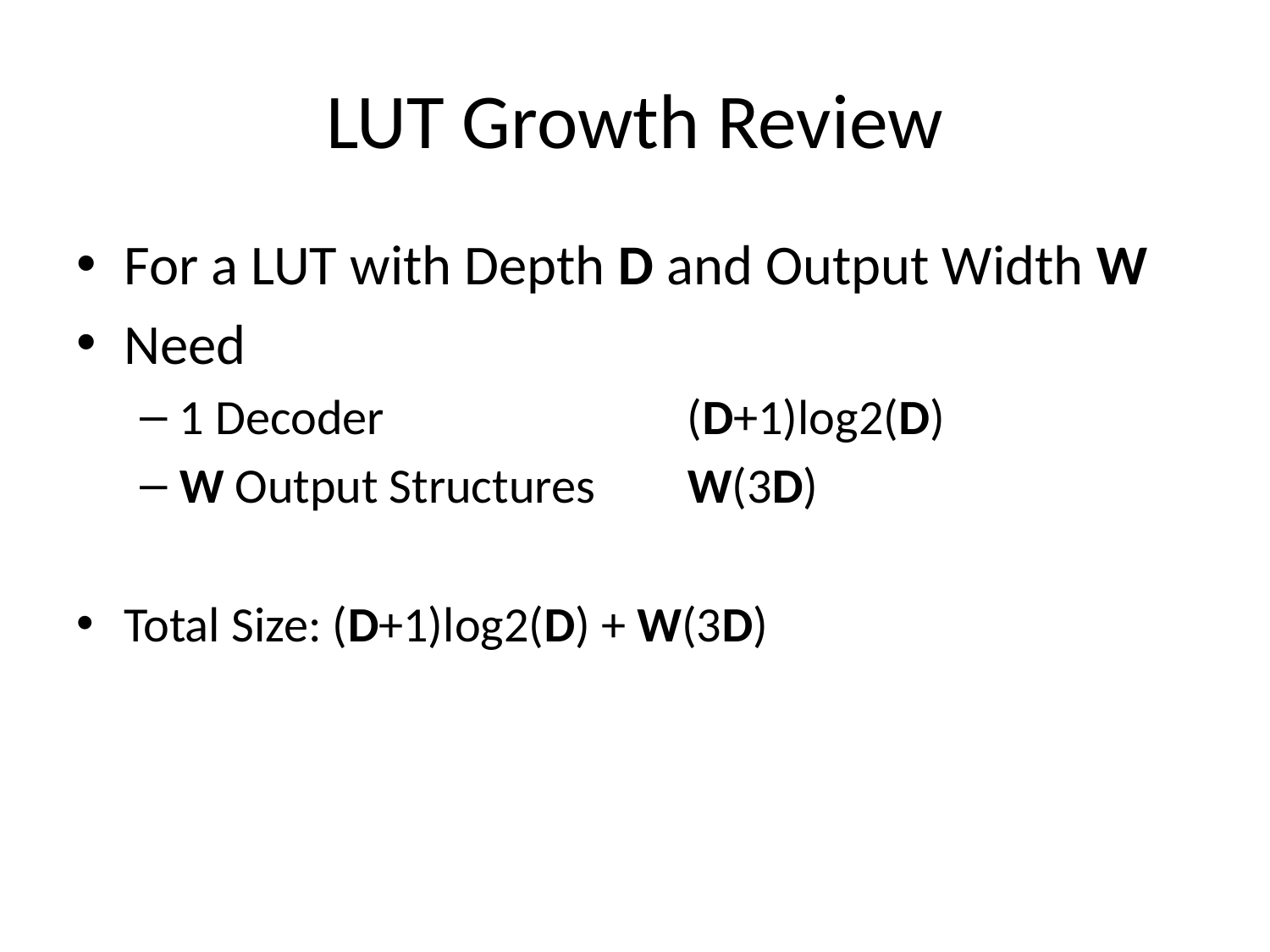

# LUT Growth Review
For a LUT with Depth D and Output Width W
Need
1 Decoder			(D+1)log2(D)
W Output Structures	W(3D)

Total Size: (D+1)log2(D) + W(3D)